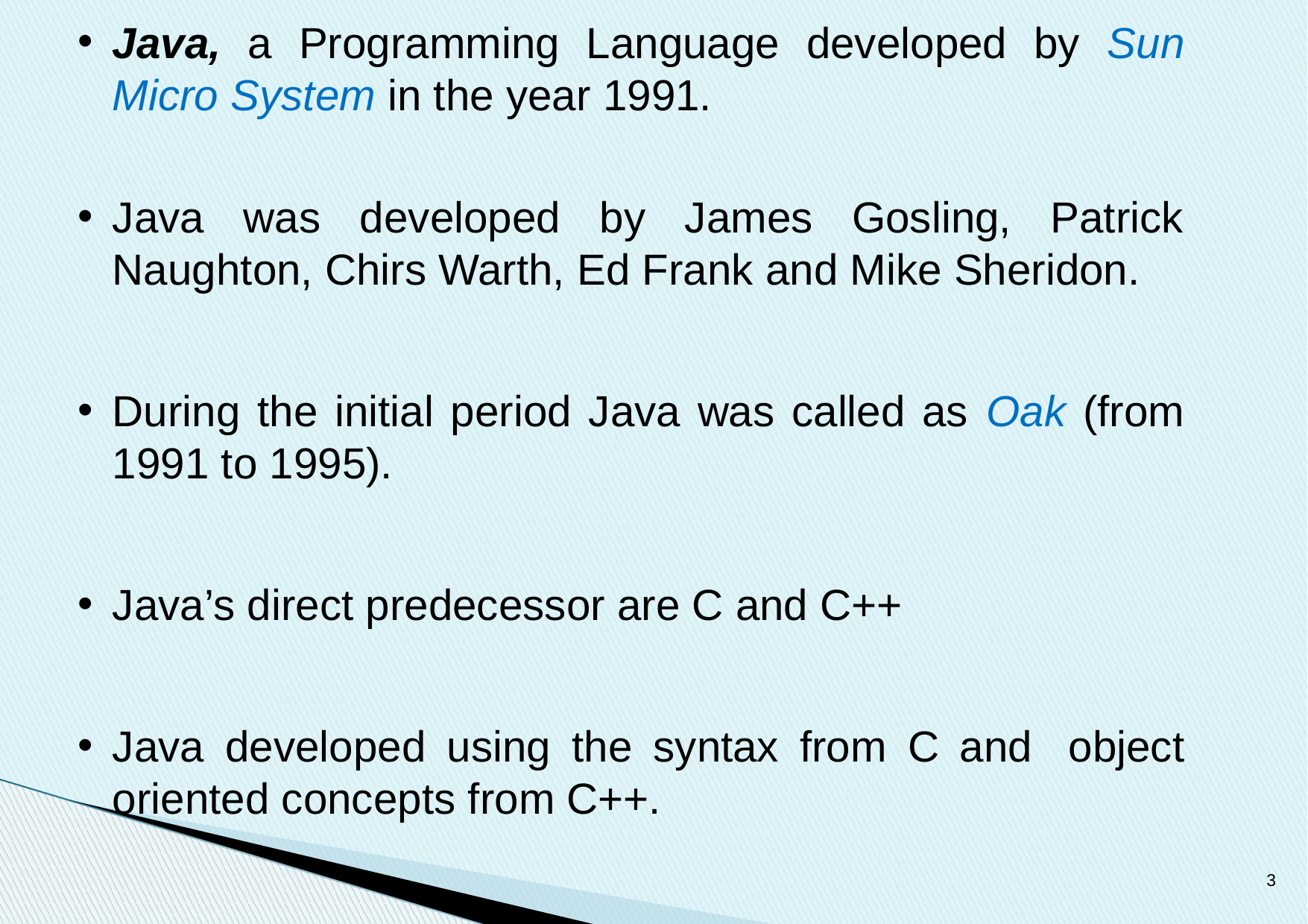

Java, a Programming Language developed by Sun Micro System in the year 1991.

Java was developed by James Gosling, Patrick Naughton, Chirs Warth, Ed Frank and Mike Sheridon.

During the initial period Java was called as Oak (from 1991 to 1995).

Java’s direct predecessor are C and C++

Java developed using the syntax from C and	object oriented concepts from C++.
3